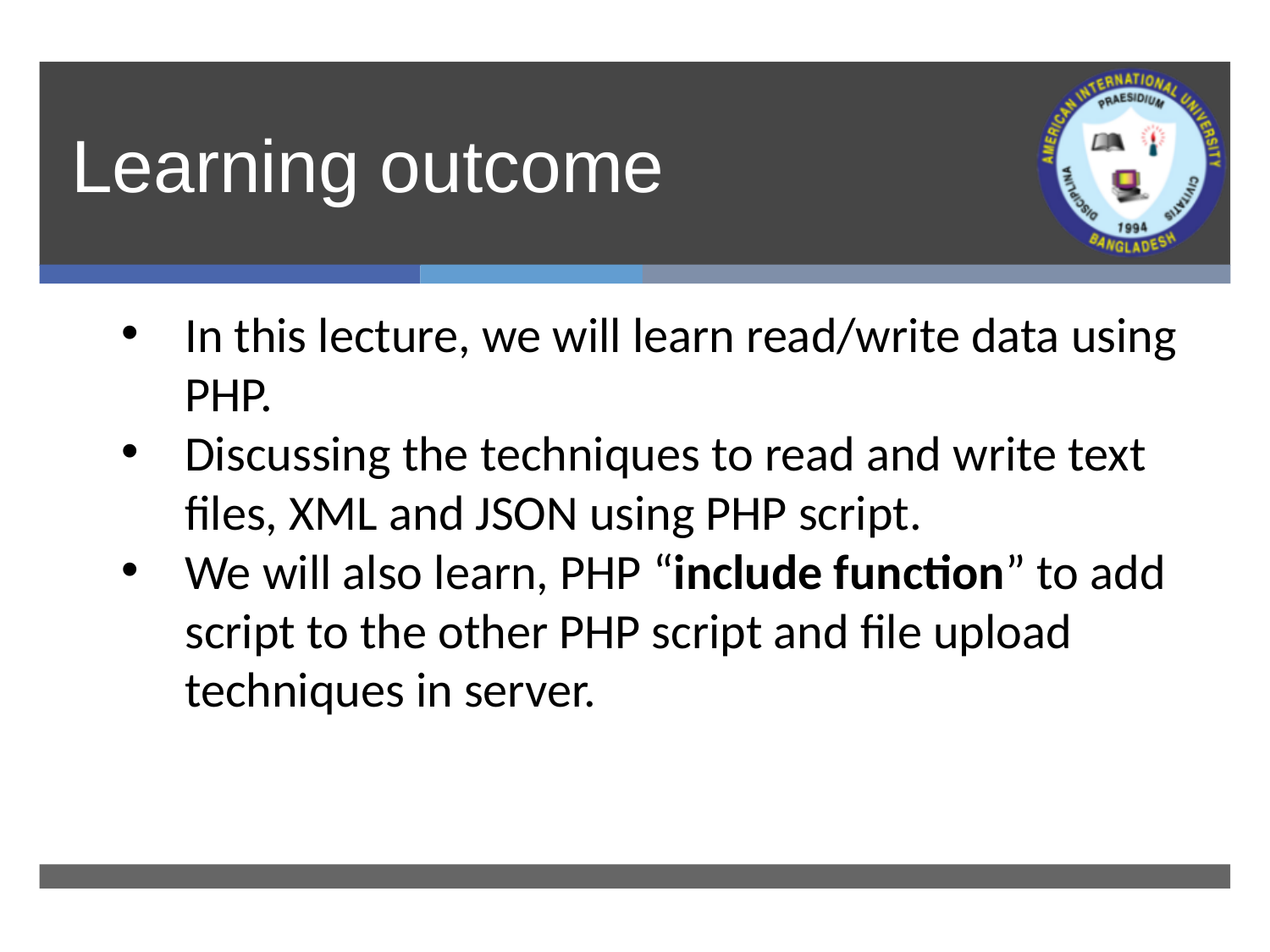

# Learning outcome

In this lecture, we will learn read/write data using PHP.
Discussing the techniques to read and write text files, XML and JSON using PHP script.
We will also learn, PHP “include function” to add script to the other PHP script and file upload techniques in server.